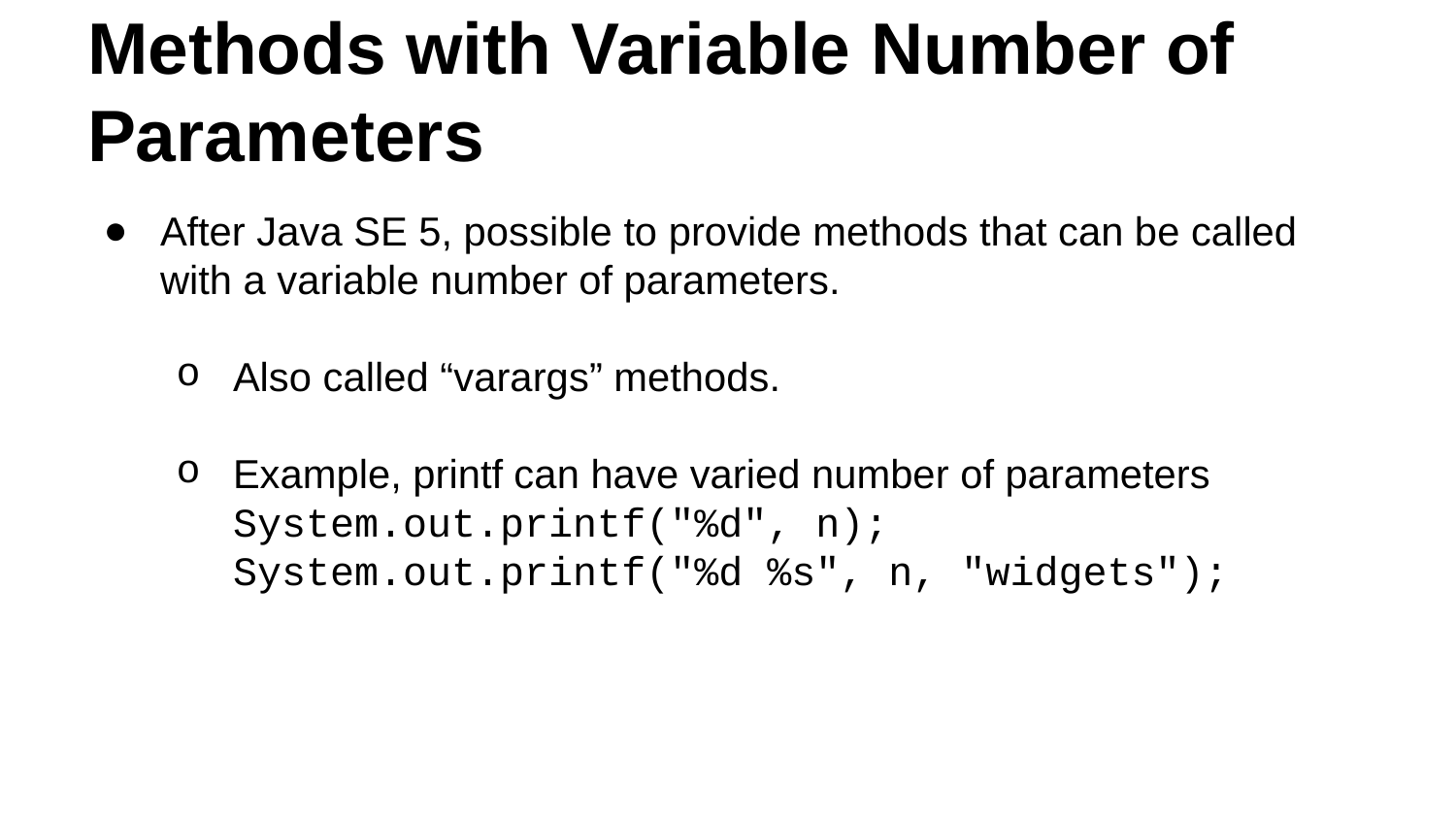

# Methods with Variable Number of Parameters
After Java SE 5, possible to provide methods that can be called with a variable number of parameters.

Also called “varargs” methods.

Example, printf can have varied number of parameters
System.out.printf("%d", n);
System.out.printf("%d %s", n, "widgets");